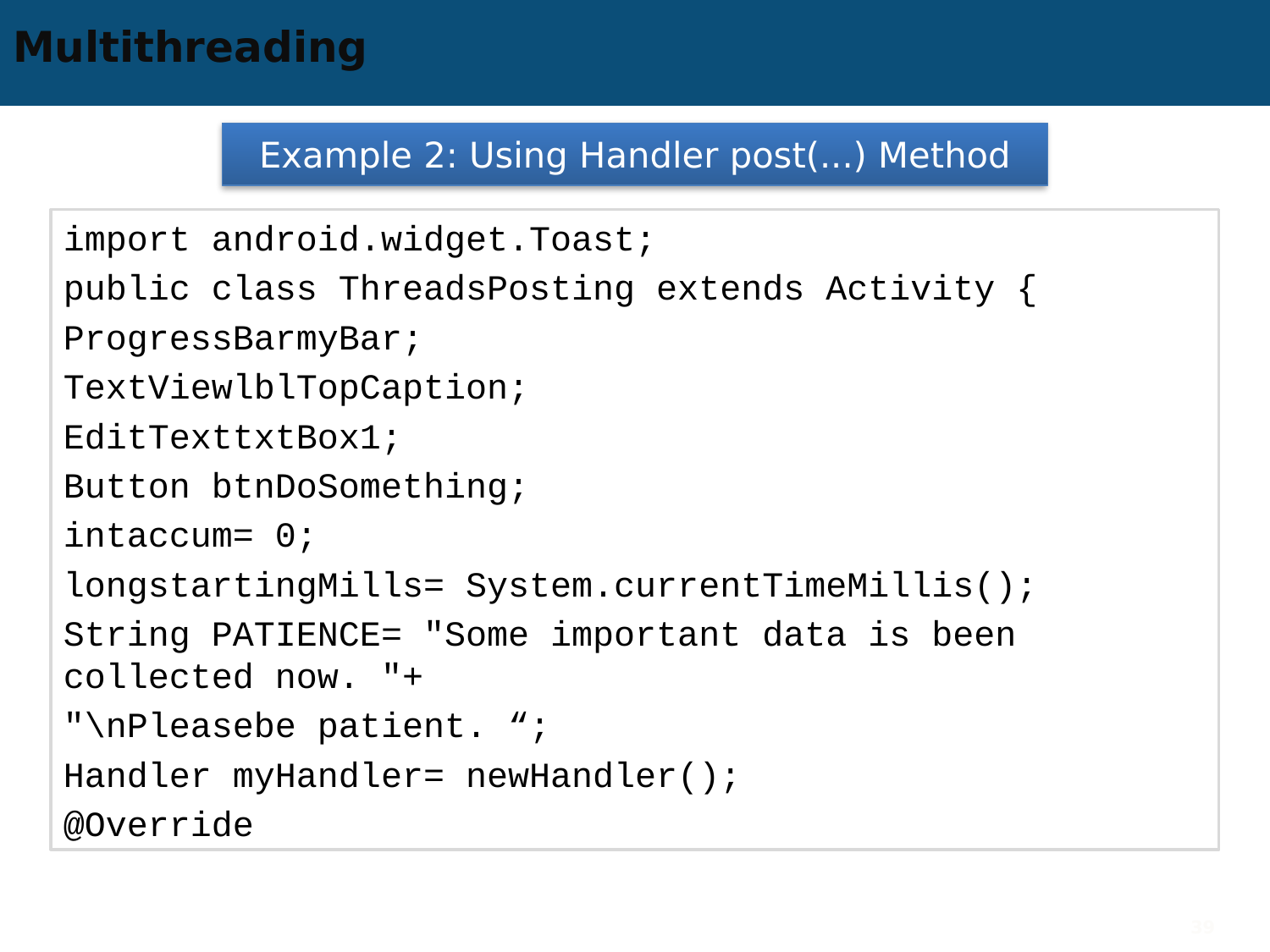

# Multithreading
Example 2: Using Handler post(...) Method
import android.widget.Toast;
public class ThreadsPosting extends Activity {
ProgressBarmyBar;
TextViewlblTopCaption;
EditTexttxtBox1;
Button btnDoSomething;
intaccum= 0;
longstartingMills= System.currentTimeMillis();
String PATIENCE= "Some important data is been collected now. "+
"\nPleasebe patient. “;
Handler myHandler= newHandler();
@Override